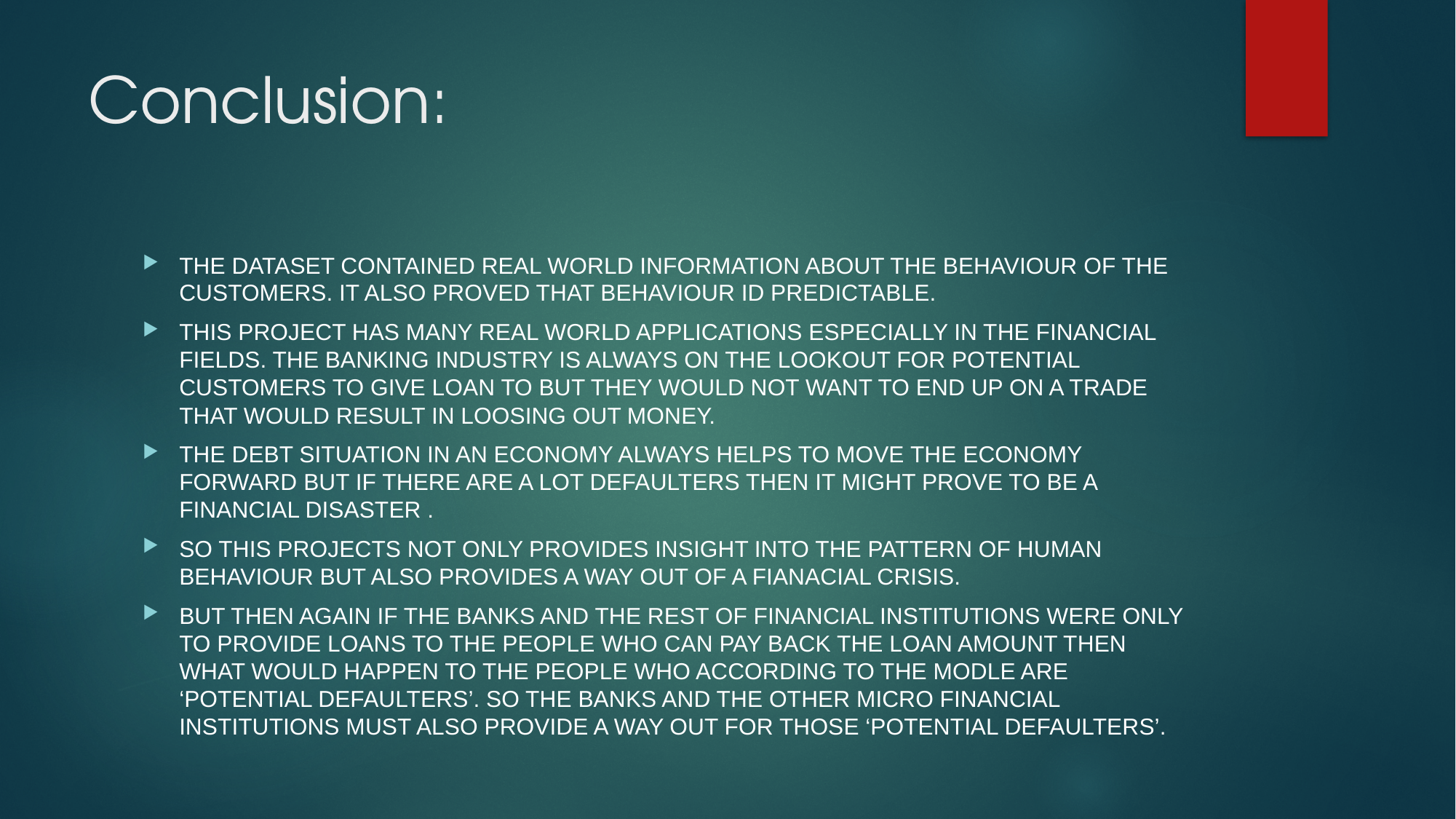

# Conclusion:
THE DATASET CONTAINED REAL WORLD INFORMATION ABOUT THE BEHAVIOUR OF THE CUSTOMERS. IT ALSO PROVED THAT BEHAVIOUR ID PREDICTABLE.
THIS PROJECT HAS MANY REAL WORLD APPLICATIONS ESPECIALLY IN THE FINANCIAL FIELDS. THE BANKING INDUSTRY IS ALWAYS ON THE LOOKOUT FOR POTENTIAL CUSTOMERS TO GIVE LOAN TO BUT THEY WOULD NOT WANT TO END UP ON A TRADE THAT WOULD RESULT IN LOOSING OUT MONEY.
THE DEBT SITUATION IN AN ECONOMY ALWAYS HELPS TO MOVE THE ECONOMY FORWARD BUT IF THERE ARE A LOT DEFAULTERS THEN IT MIGHT PROVE TO BE A FINANCIAL DISASTER .
SO THIS PROJECTS NOT ONLY PROVIDES INSIGHT INTO THE PATTERN OF HUMAN BEHAVIOUR BUT ALSO PROVIDES A WAY OUT OF A FIANACIAL CRISIS.
BUT THEN AGAIN IF THE BANKS AND THE REST OF FINANCIAL INSTITUTIONS WERE ONLY TO PROVIDE LOANS TO THE PEOPLE WHO CAN PAY BACK THE LOAN AMOUNT THEN WHAT WOULD HAPPEN TO THE PEOPLE WHO ACCORDING TO THE MODLE ARE ‘POTENTIAL DEFAULTERS’. SO THE BANKS AND THE OTHER MICRO FINANCIAL INSTITUTIONS MUST ALSO PROVIDE A WAY OUT FOR THOSE ‘POTENTIAL DEFAULTERS’.